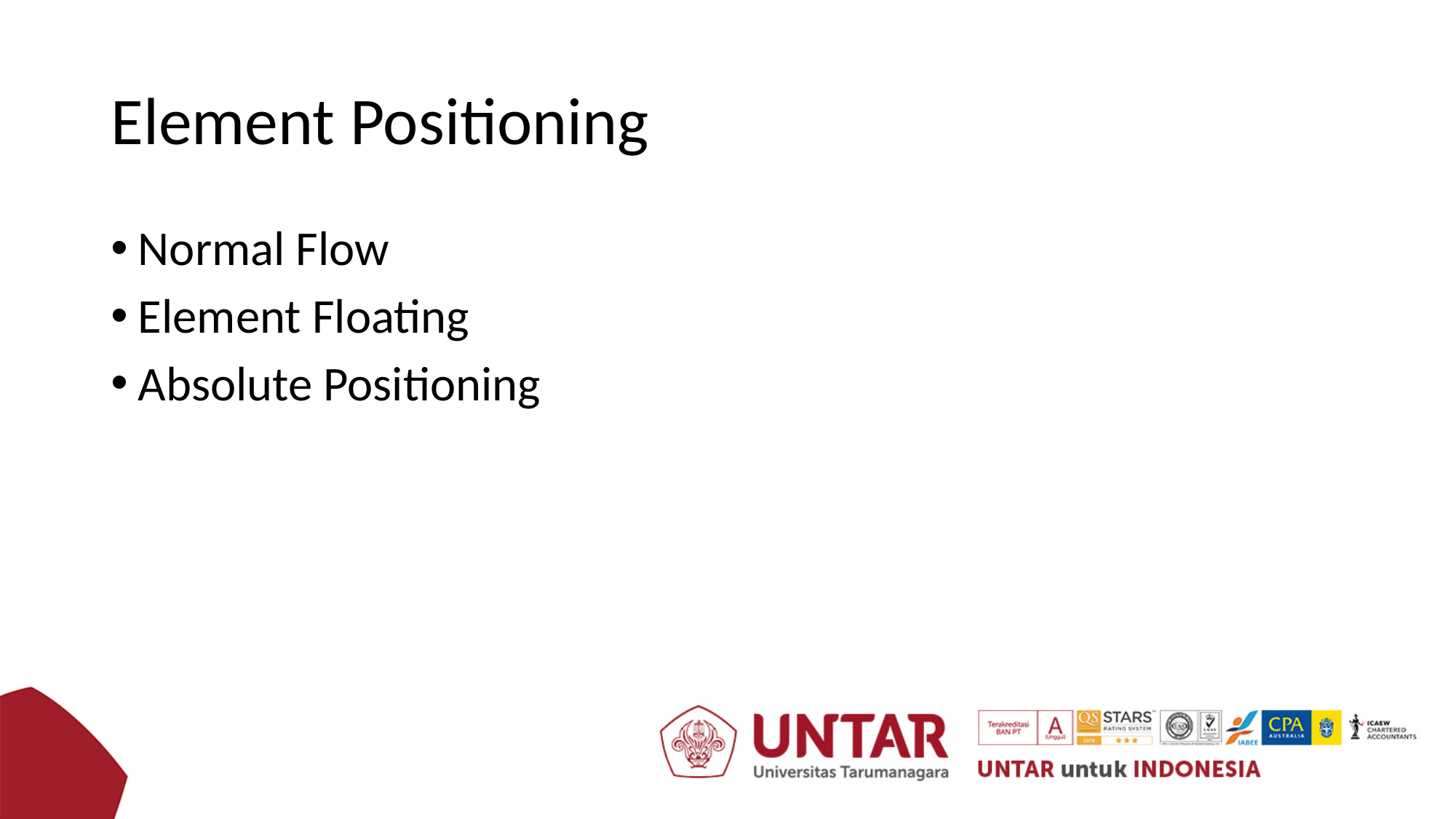

# Element Positioning
Normal Flow
Element Floating
Absolute Positioning